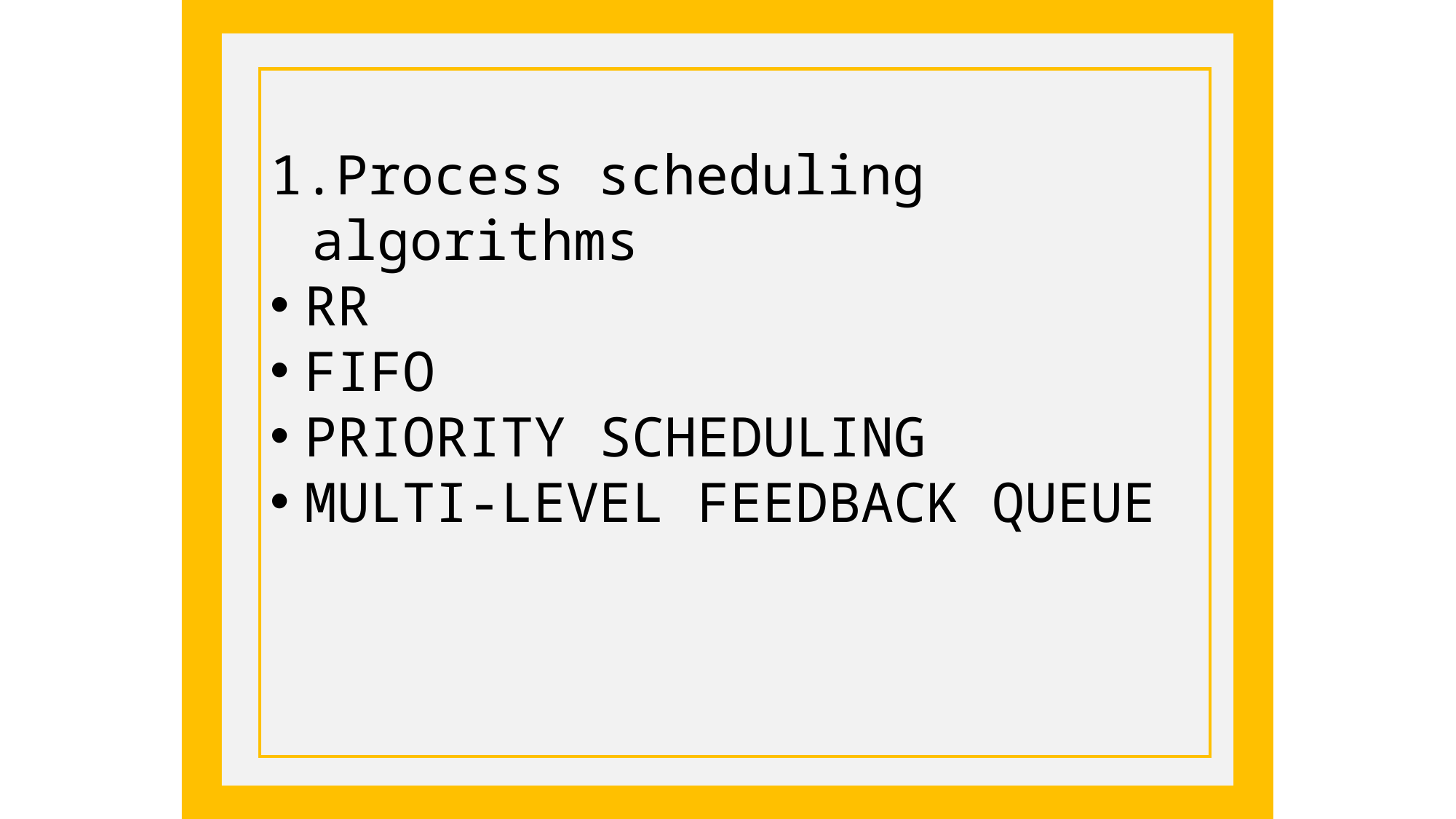

Process scheduling algorithms
RR
FIFO
PRIORITY SCHEDULING
MULTI-LEVEL FEEDBACK QUEUE